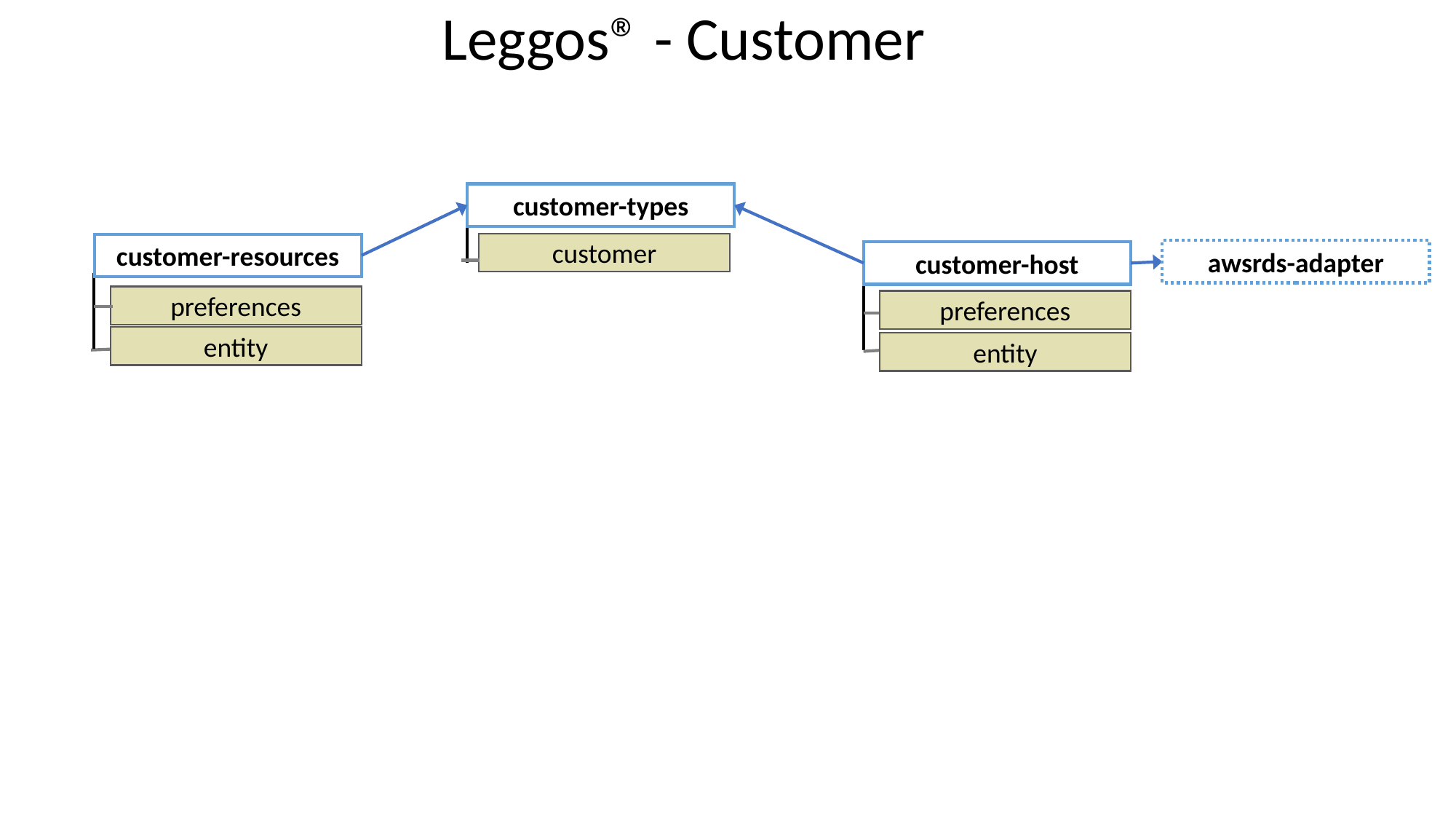

# Leggos® - Customer
customer-types
customer
customer-resources
awsrds-adapter
customer-host
preferences
preferences
entity
entity